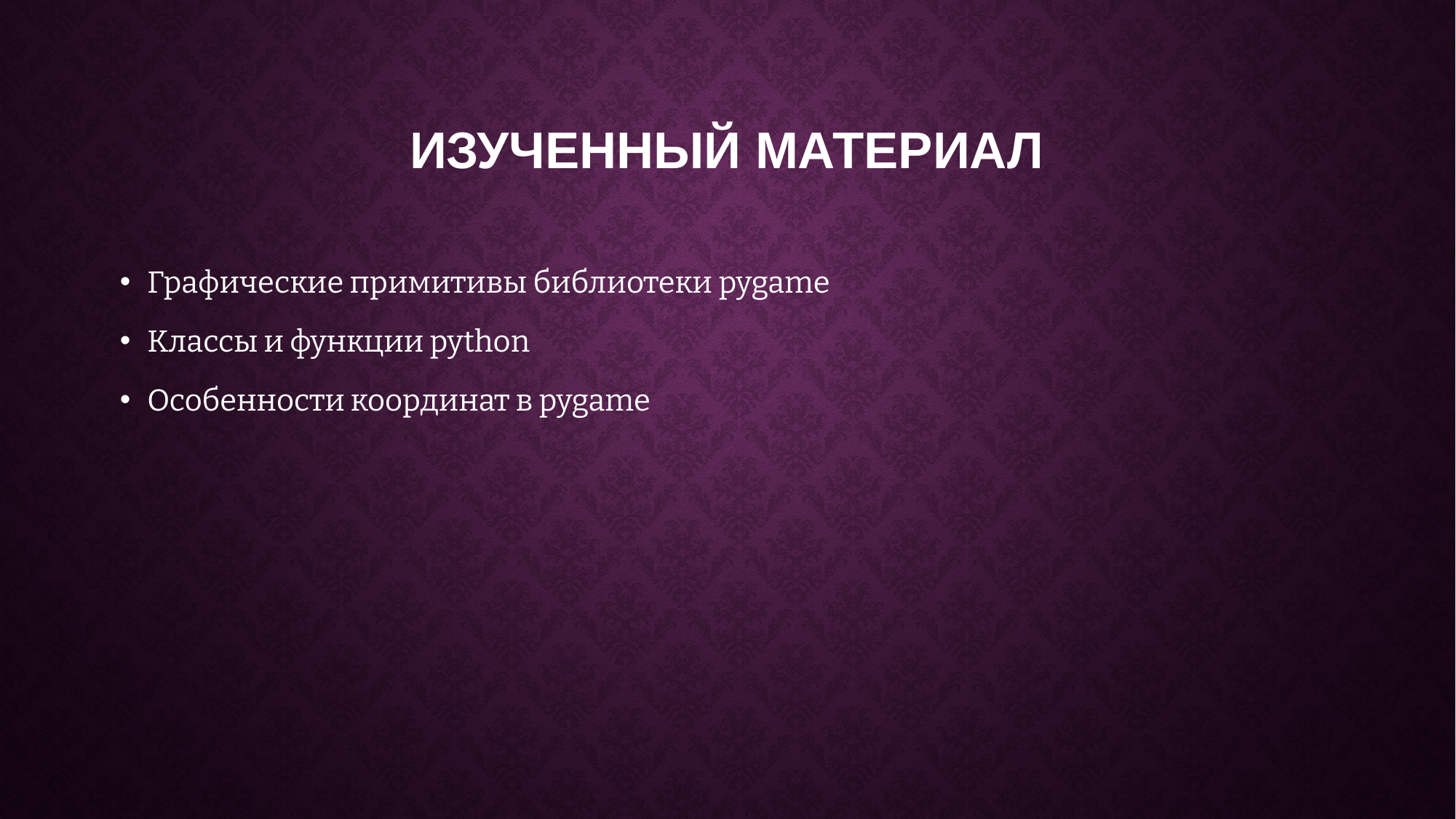

# Изученный Материал
Графические примитивы библиотеки pygame
Классы и функции python
Особенности координат в pygame